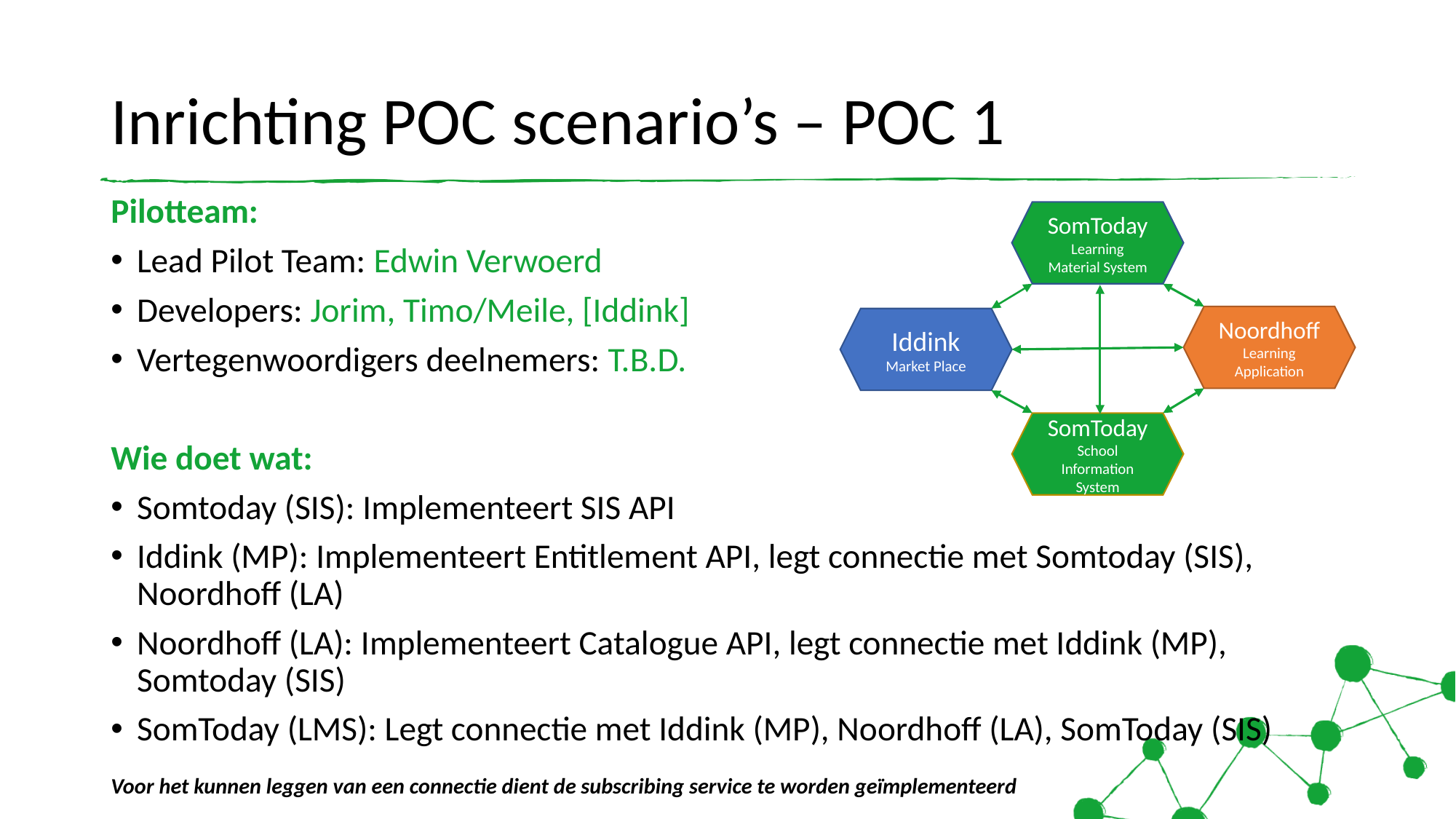

# Inrichting POC scenario’s – POC 1
Pilotteam:
Lead Pilot Team: Edwin Verwoerd
Developers: Jorim, Timo/Meile, [Iddink]
Vertegenwoordigers deelnemers: T.B.D.

Wie doet wat:
Somtoday (SIS): Implementeert SIS API
Iddink (MP): Implementeert Entitlement API, legt connectie met Somtoday (SIS), Noordhoff (LA)
Noordhoff (LA): Implementeert Catalogue API, legt connectie met Iddink (MP), Somtoday (SIS)
SomToday (LMS): Legt connectie met Iddink (MP), Noordhoff (LA), SomToday (SIS)

SomToday
Learning Material System
Noordhoff
Learning Application
Iddink
Market Place
SomToday
School
Information System
Voor het kunnen leggen van een connectie dient de subscribing service te worden geïmplementeerd